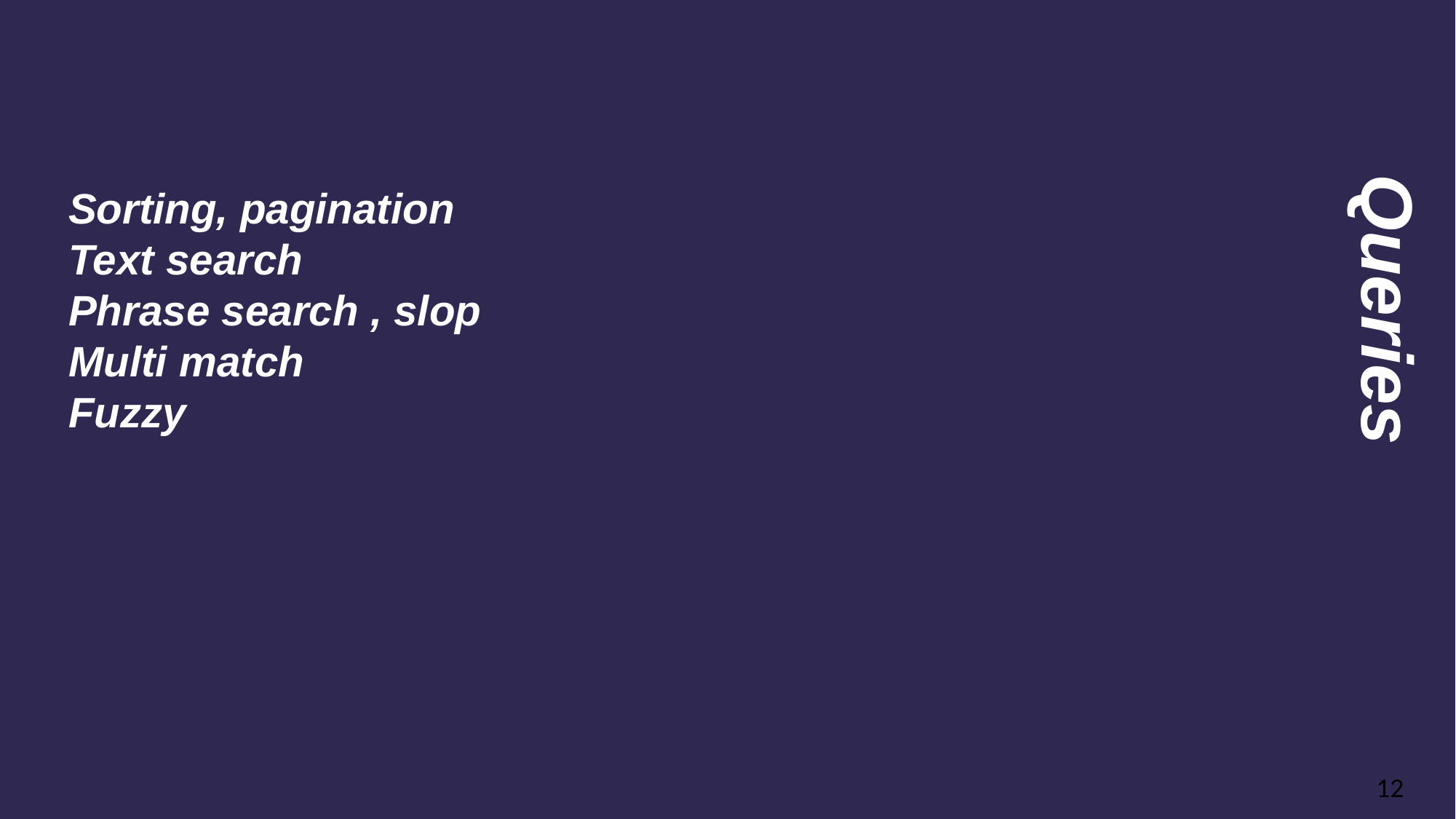

Queries
Sorting, pagination
Text search
Phrase search , slop
Multi match
Fuzzy

12